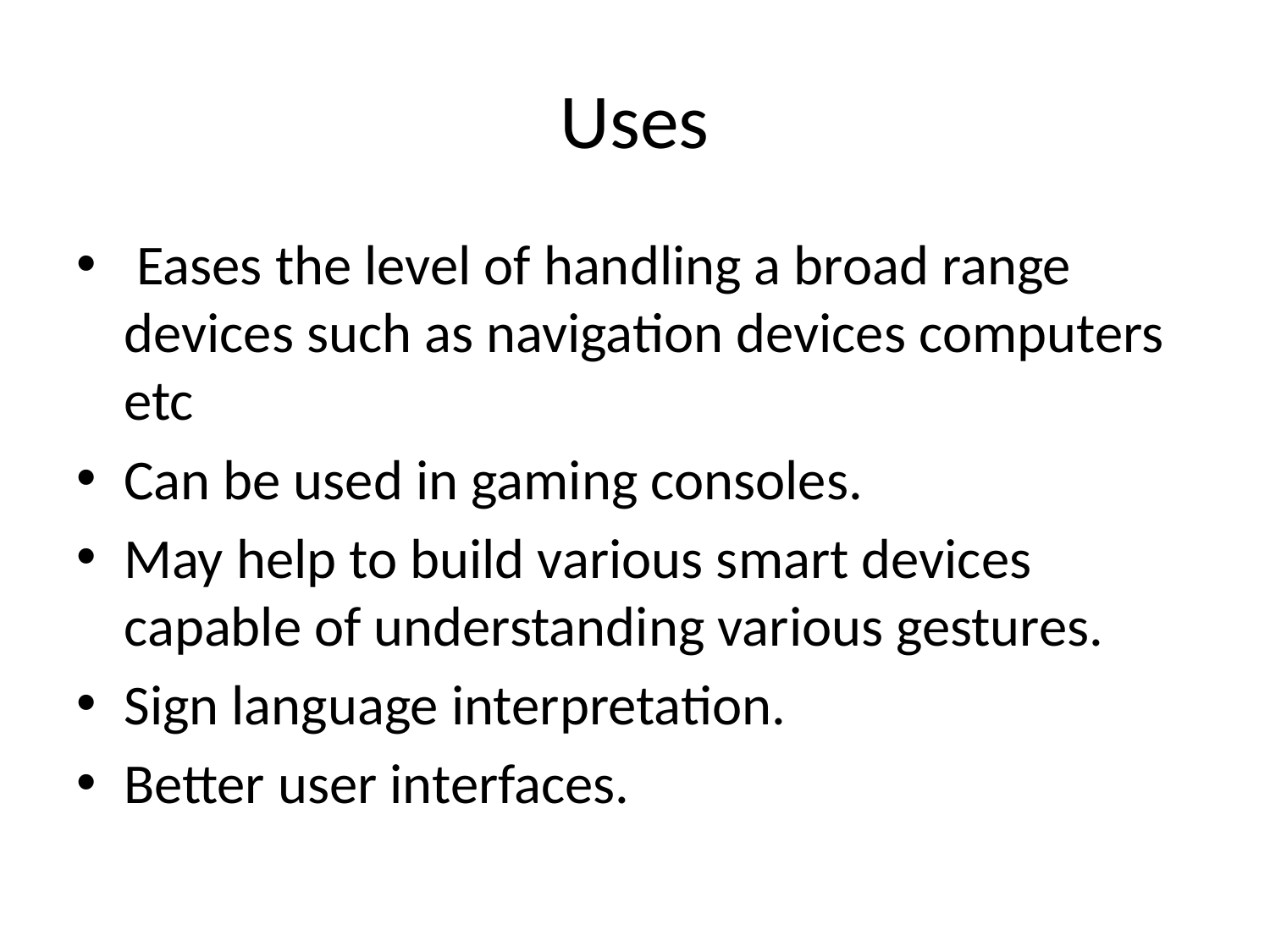

# Uses
 Eases the level of handling a broad range devices such as navigation devices computers etc
Can be used in gaming consoles.
May help to build various smart devices capable of understanding various gestures.
Sign language interpretation.
Better user interfaces.